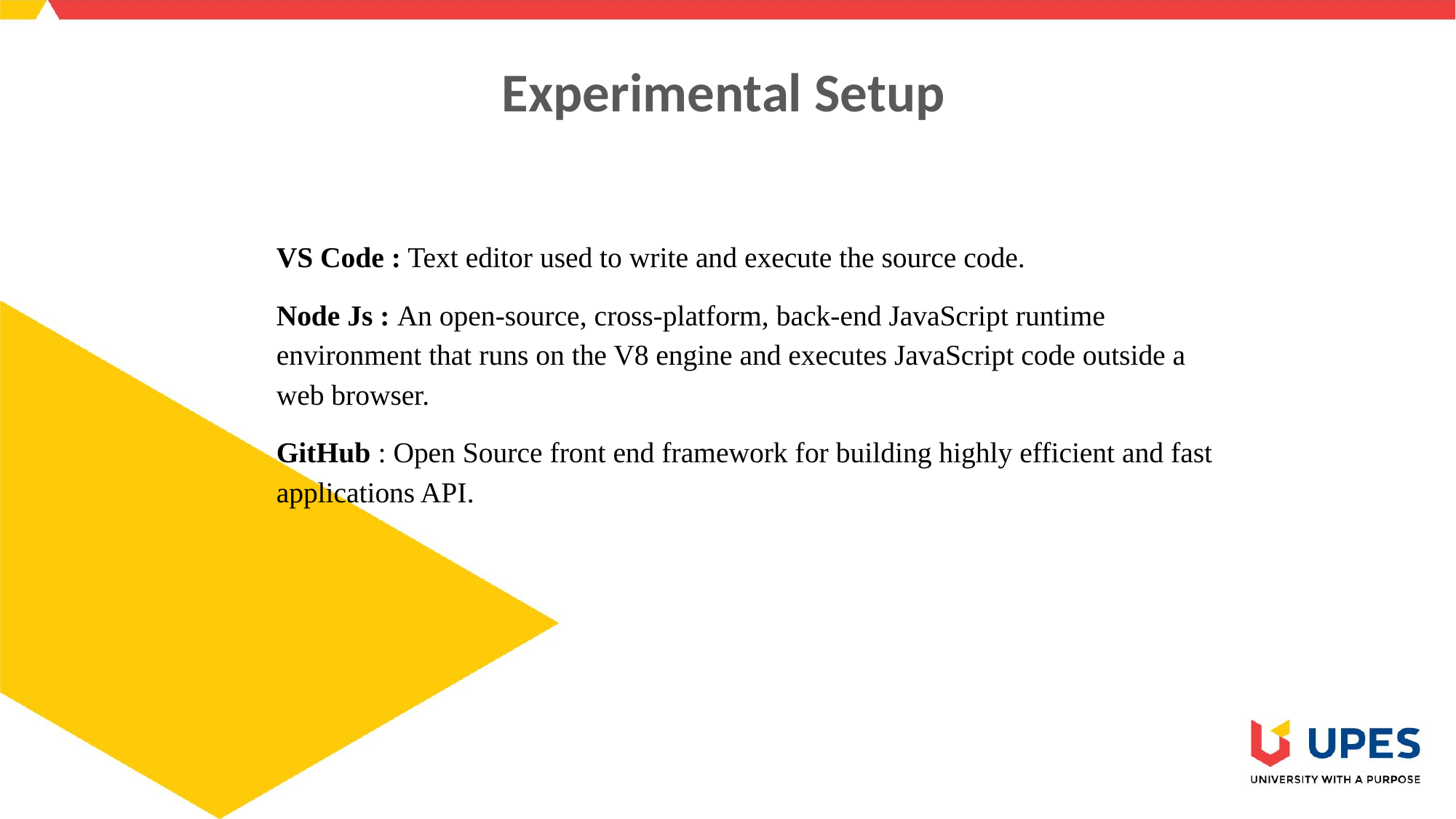

# Experimental Setup
VS Code : Text editor used to write and execute the source code.
Node Js : An open-source, cross-platform, back-end JavaScript runtime environment that runs on the V8 engine and executes JavaScript code outside a web browser.
GitHub : Open Source front end framework for building highly efficient and fast applications API.